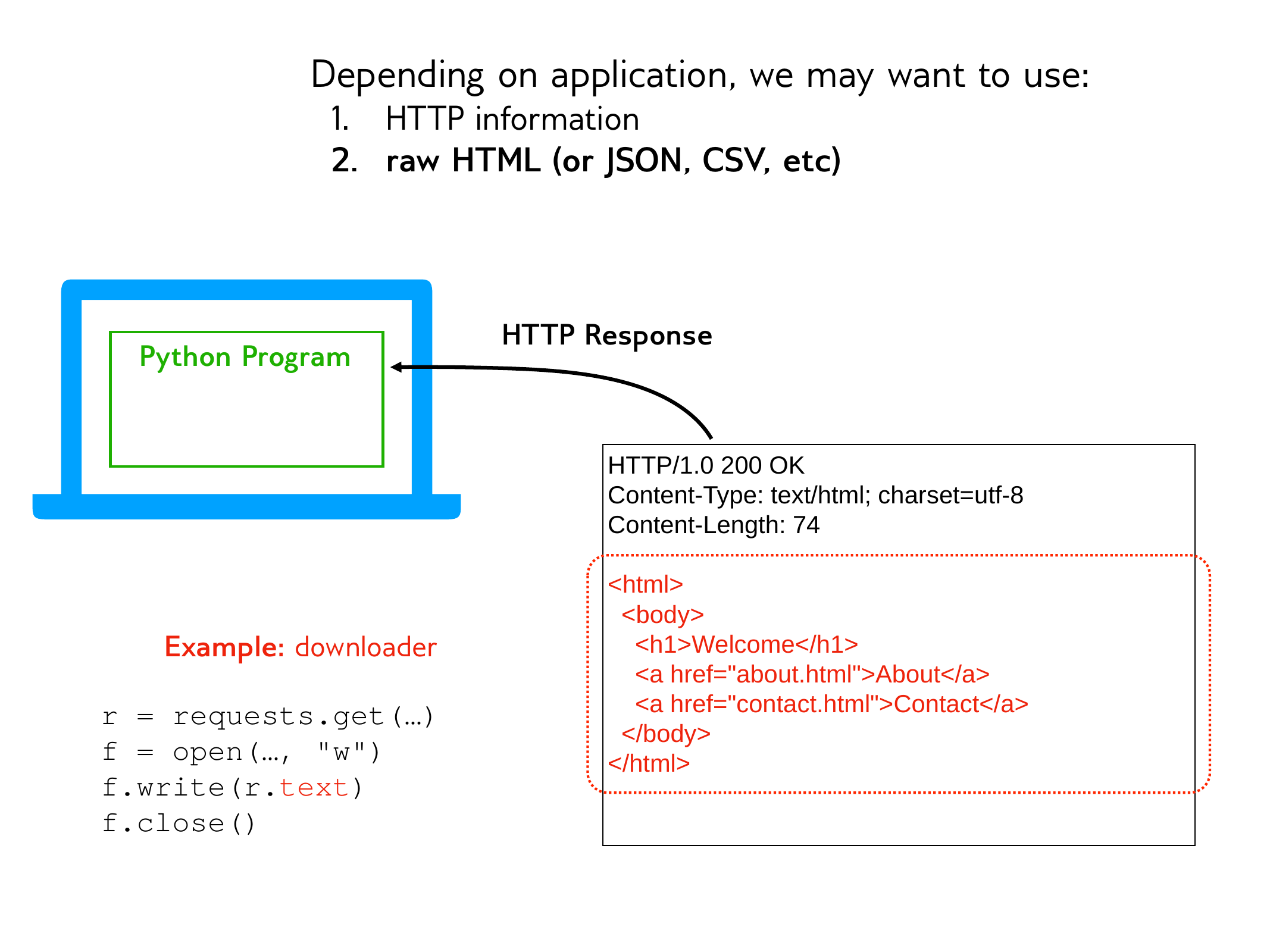

Depending on application, we may want to use:
HTTP information
raw HTML (or JSON, CSV, etc)

HTTP Response
Python Program

HTTP/1.0 200 OK
Content-Type: text/html; charset=utf-8
Content-Length: 74

<html>
  <body>
    <h1>Welcome</h1>
    <a href="about.html">About</a>
    <a href="contact.html">Contact</a>
  </body>
</html>

Example: downloader
r = requests.get(…)
f = open(…, "w")
f.write(r.text)
f.close()